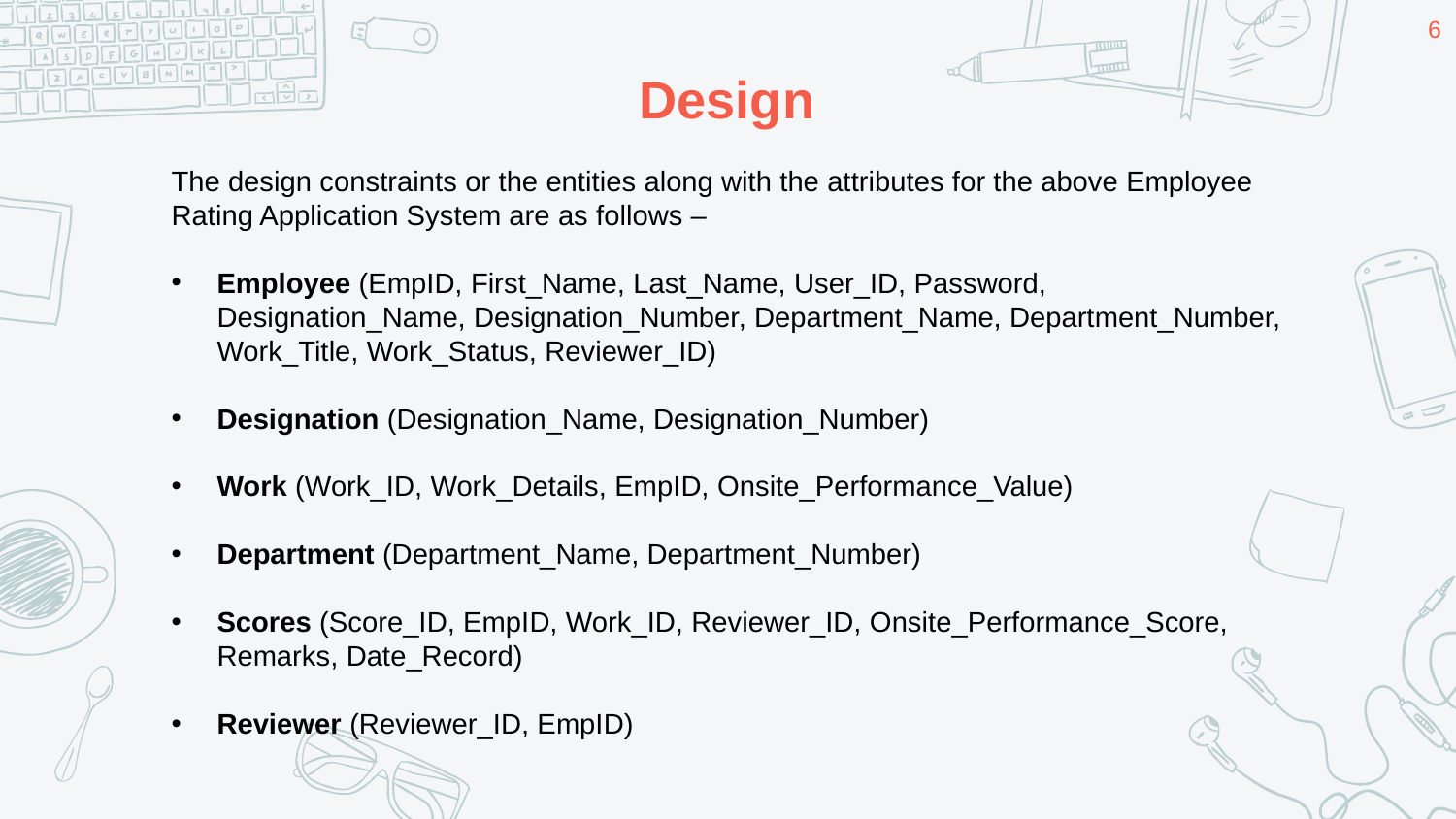

6
# Design
The design constraints or the entities along with the attributes for the above Employee Rating Application System are as follows –

Employee (EmpID, First_Name, Last_Name, User_ID, Password, Designation_Name, Designation_Number, Department_Name, Department_Number, Work_Title, Work_Status, Reviewer_ID)

Designation (Designation_Name, Designation_Number)

Work (Work_ID, Work_Details, EmpID, Onsite_Performance_Value)

Department (Department_Name, Department_Number)

Scores (Score_ID, EmpID, Work_ID, Reviewer_ID, Onsite_Performance_Score, Remarks, Date_Record)

Reviewer (Reviewer_ID, EmpID)